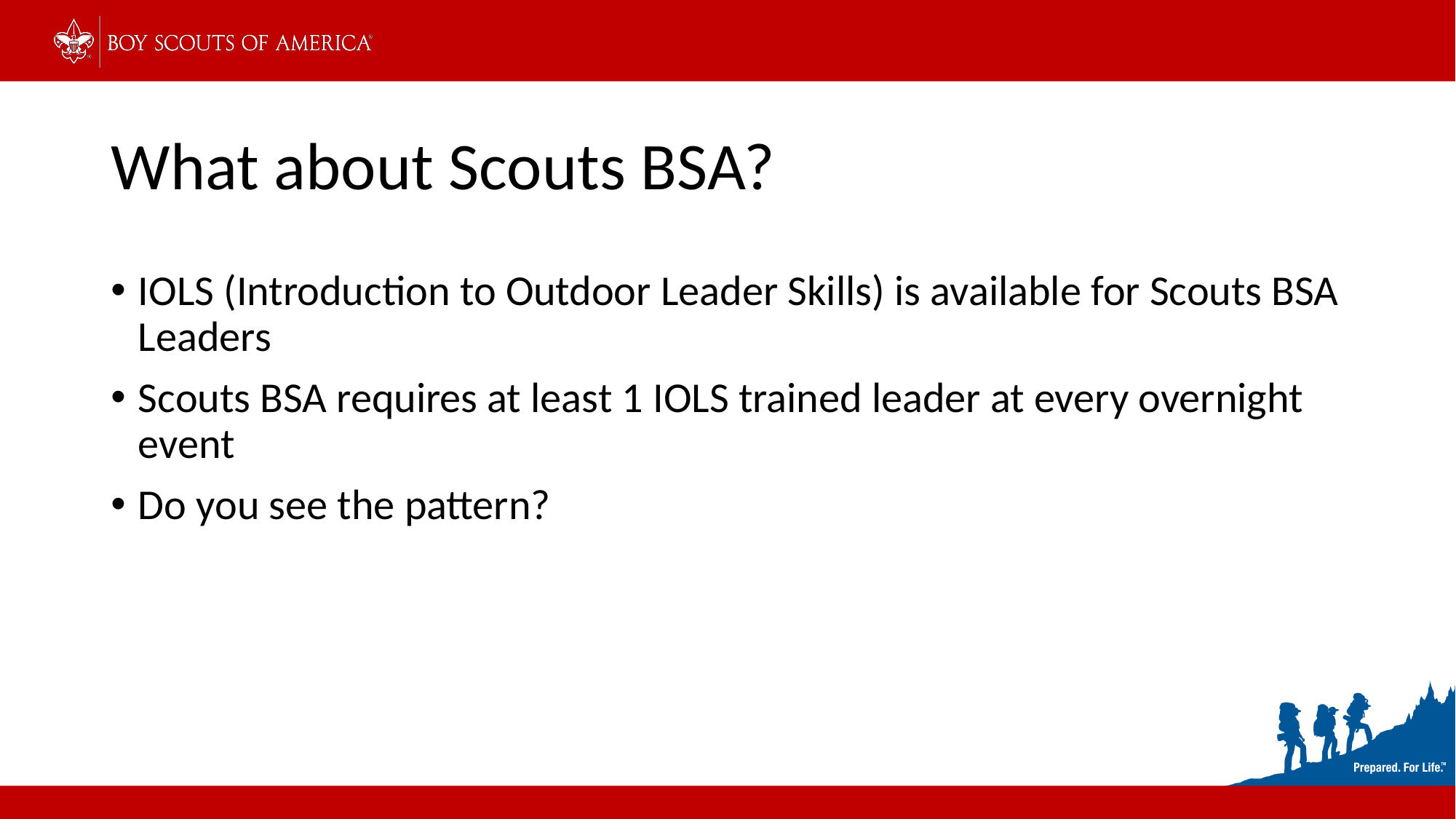

# What about Scouts BSA?
IOLS (Introduction to Outdoor Leader Skills) is available for Scouts BSA Leaders
Scouts BSA requires at least 1 IOLS trained leader at every overnight event
Do you see the pattern?